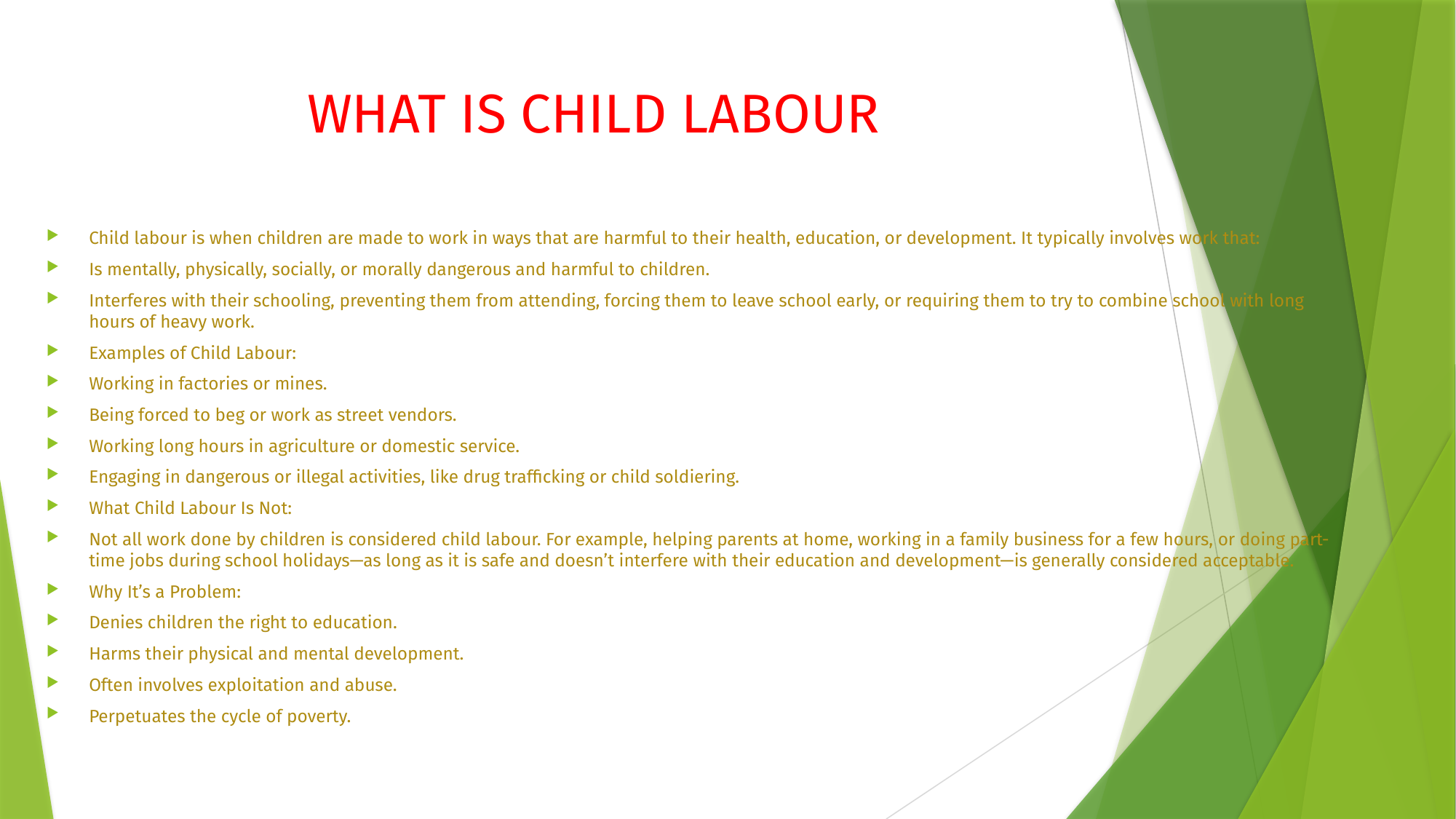

# WHAT IS CHILD LABOUR
Child labour is when children are made to work in ways that are harmful to their health, education, or development. It typically involves work that:
Is mentally, physically, socially, or morally dangerous and harmful to children.
Interferes with their schooling, preventing them from attending, forcing them to leave school early, or requiring them to try to combine school with long hours of heavy work.
Examples of Child Labour:
Working in factories or mines.
Being forced to beg or work as street vendors.
Working long hours in agriculture or domestic service.
Engaging in dangerous or illegal activities, like drug trafficking or child soldiering.
What Child Labour Is Not:
Not all work done by children is considered child labour. For example, helping parents at home, working in a family business for a few hours, or doing part-time jobs during school holidays—as long as it is safe and doesn’t interfere with their education and development—is generally considered acceptable.
Why It’s a Problem:
Denies children the right to education.
Harms their physical and mental development.
Often involves exploitation and abuse.
Perpetuates the cycle of poverty.